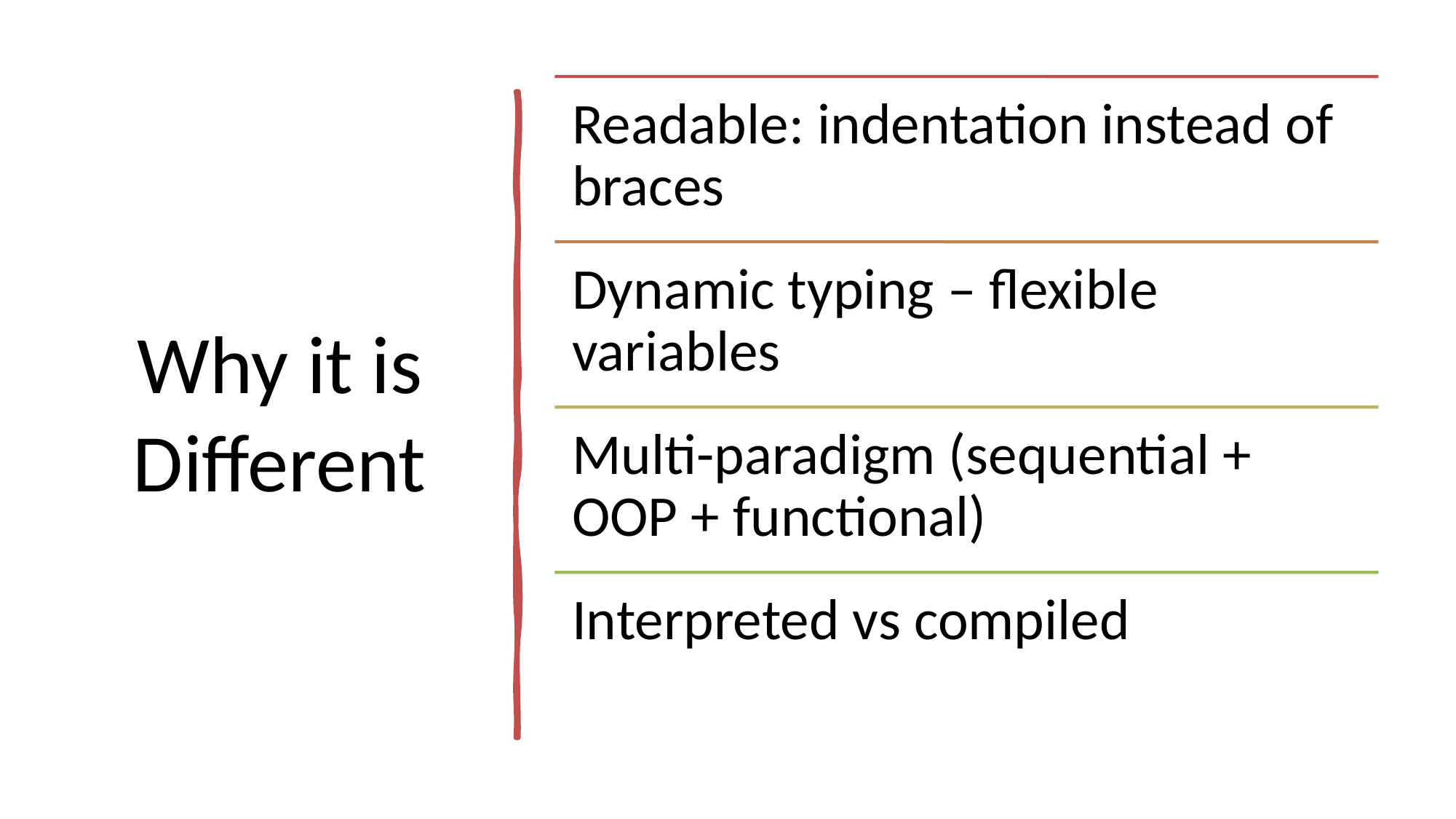

Readable: indentation instead of braces
Dynamic typing – flexible variables
Multi-paradigm (sequential + OOP + functional)
Interpreted vs compiled
# Why it is Different